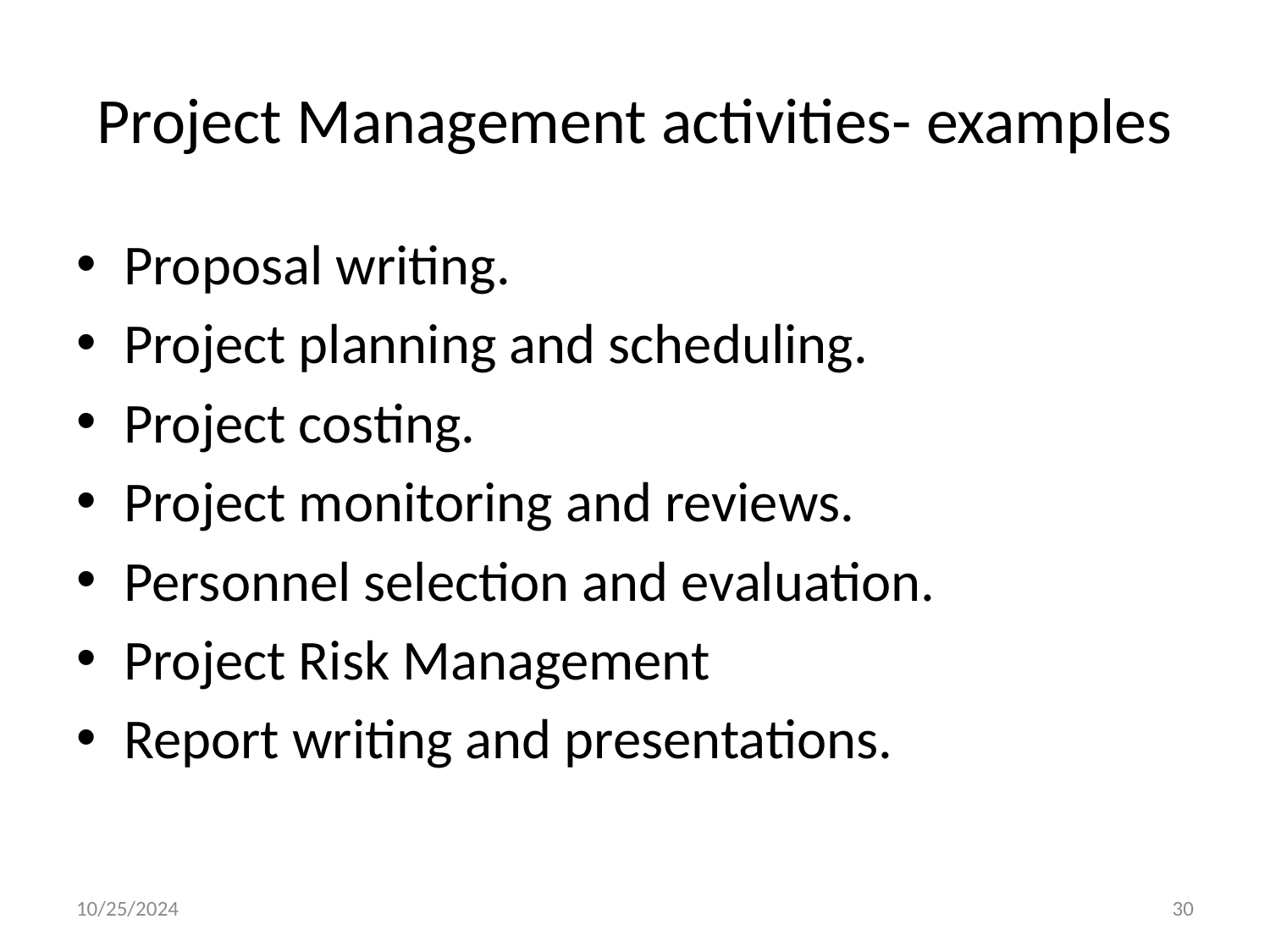

# Project Management activities- examples
Proposal writing.
Project planning and scheduling.
Project costing.
Project monitoring and reviews.
Personnel selection and evaluation.
Project Risk Management
Report writing and presentations.
10/25/2024
30